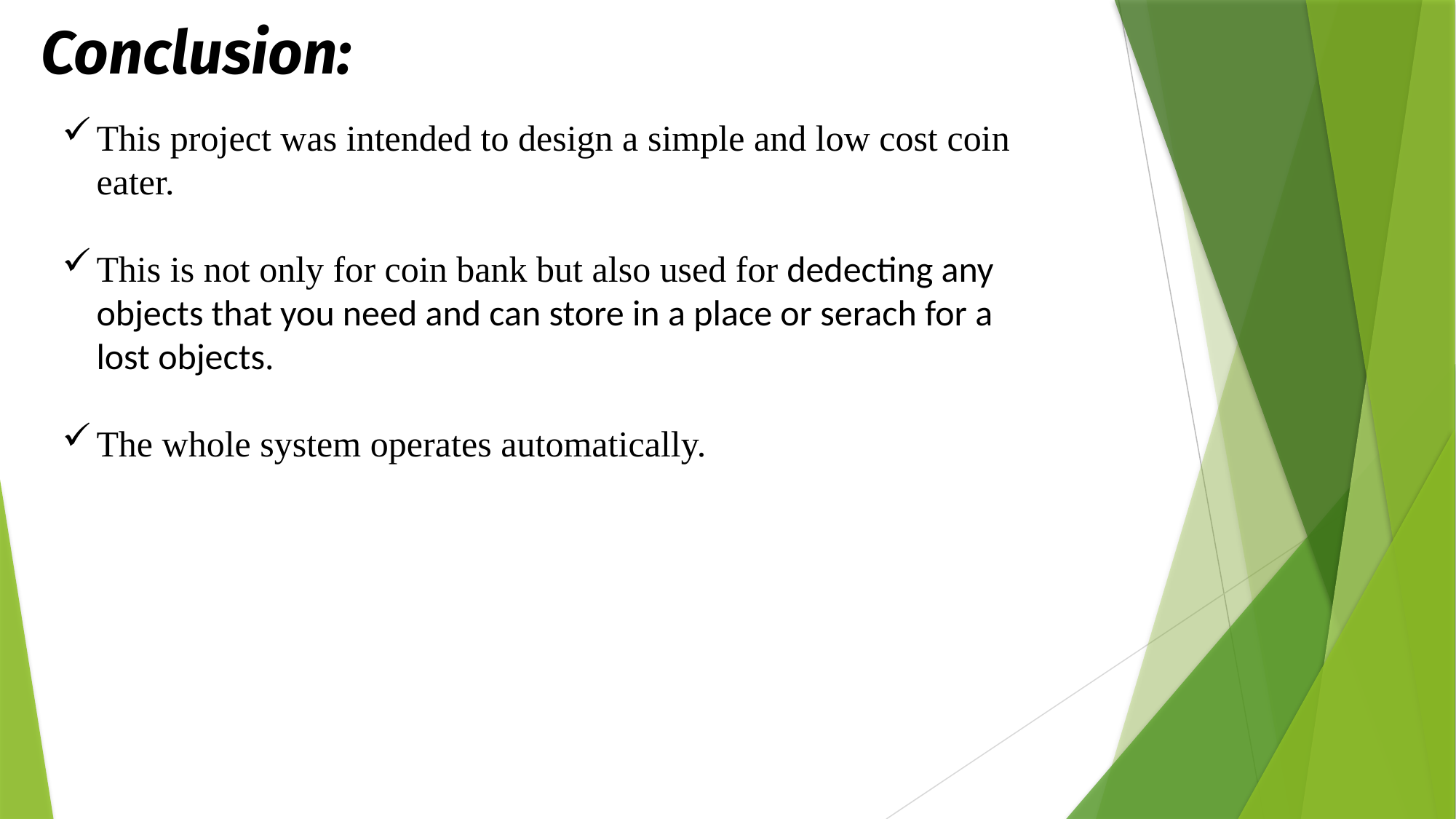

Conclusion:

This project was intended to design a simple and low cost coin eater.

This is not only for coin bank but also used for dedecting any objects that you need and can store in a place or serach for a lost objects.

The whole system operates automatically.